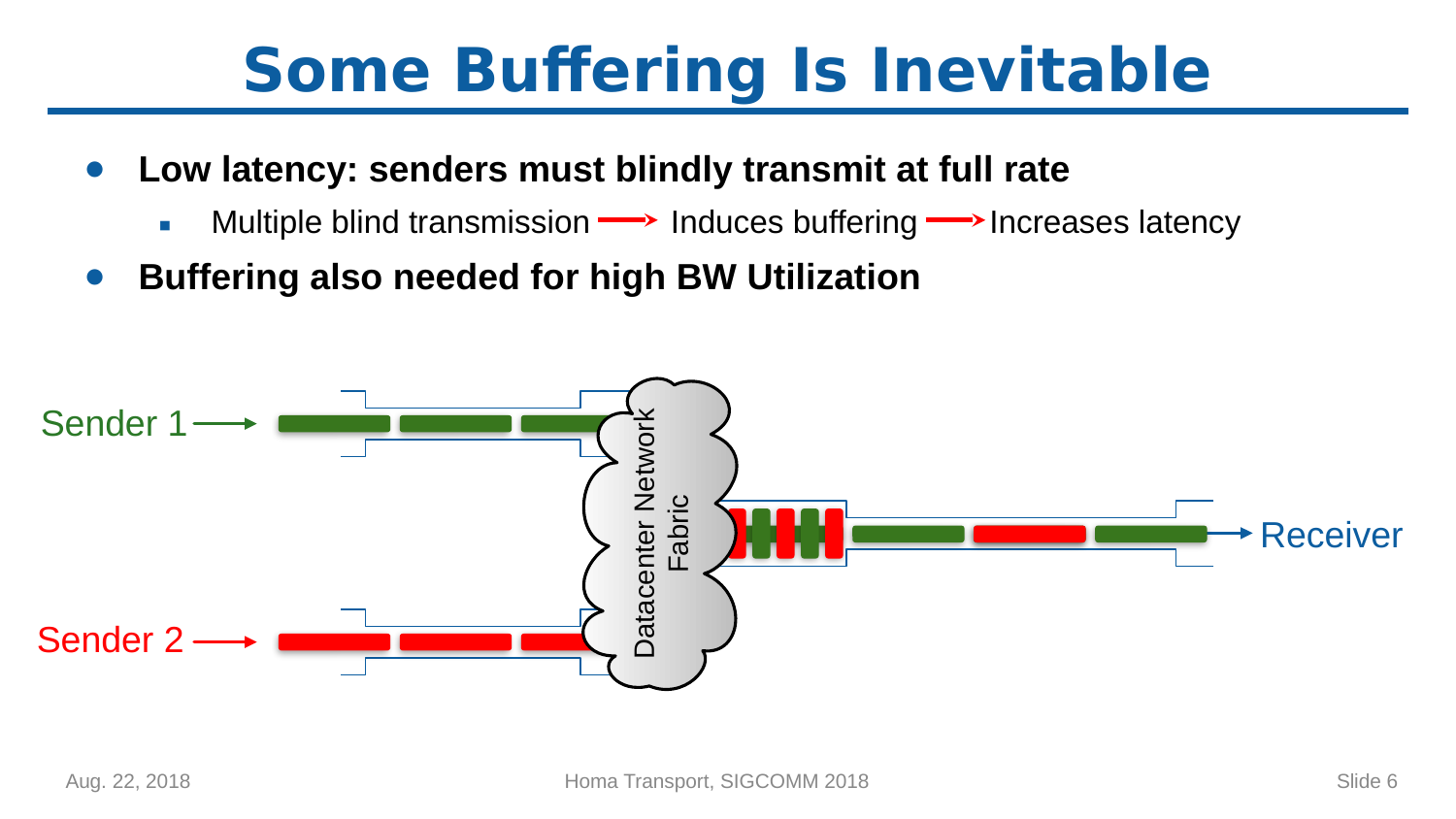

# Some Buffering Is Inevitable
Low latency: senders must blindly transmit at full rate
Multiple blind transmission         Induces buffering        Increases latency
Buffering also needed for high BW Utilization

Sender 1
Datacenter Network Fabric

Receiver

Sender 2
Slide 6